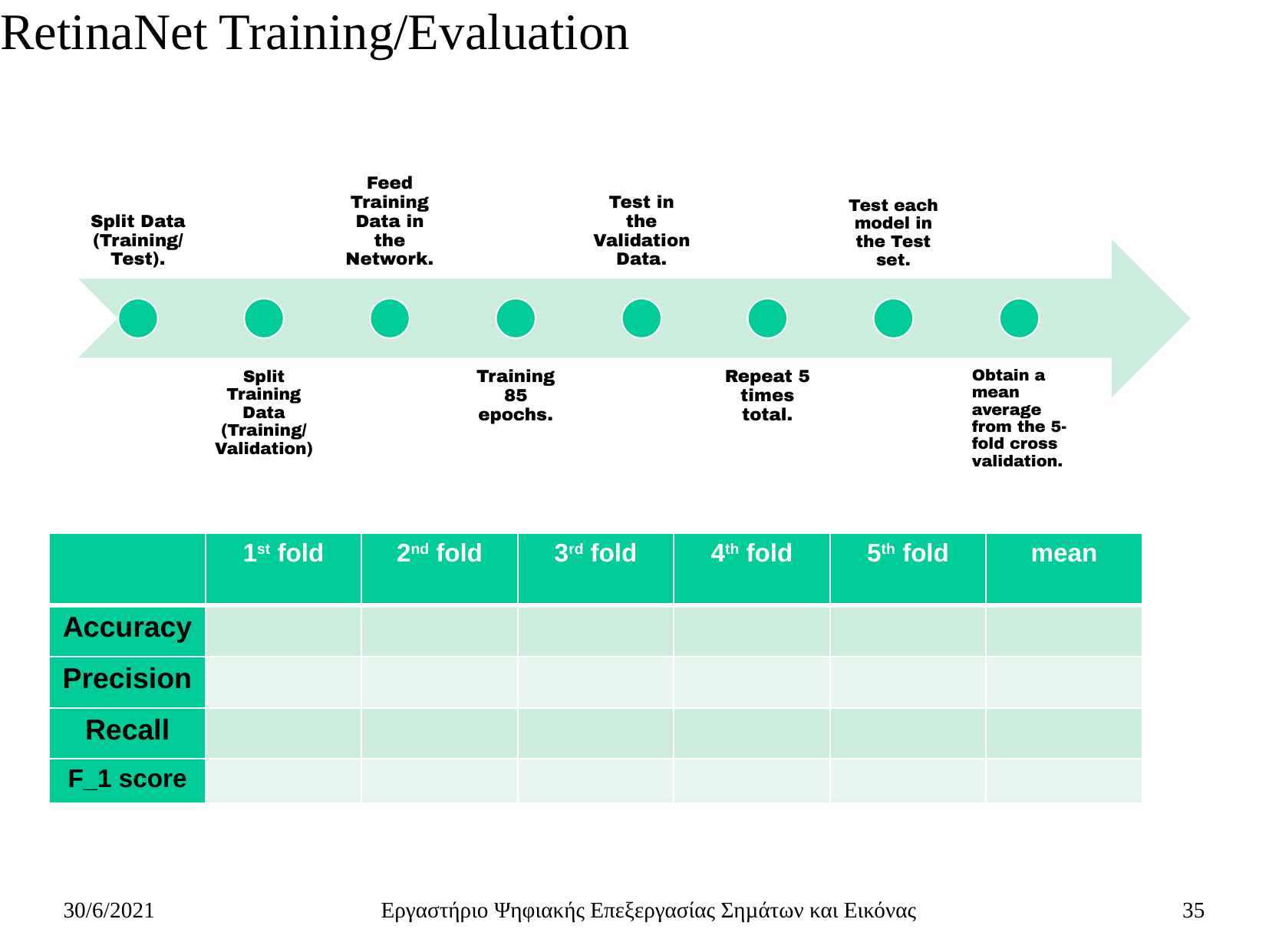

# RetinaNet Training/Evaluation

Split Data (Training/Test).
Split Training Data (Training/ Validation)
Feed Training Data in the Network.
Training 85 epochs.
Test in the Validation Data.
Repeat 5 times total.
Test each model in the Test set.
Obtain a mean average from the 5-fold cross validation.

|  | 1st fold | 2nd fold | 3rd fold | 4th fold | 5th fold | mean |
| --- | --- | --- | --- | --- | --- | --- |
| Accuracy |  |  |  |  |  |  |
| Precision |  |  |  |  |  |  |
| Recall |  |  |  |  |  |  |
| F\_1 score |  |  |  |  |  |  |
30/6/2021
Εργαστήριο Ψηφιακής Επεξεργασίας Σηµάτων και Εικόνας
35